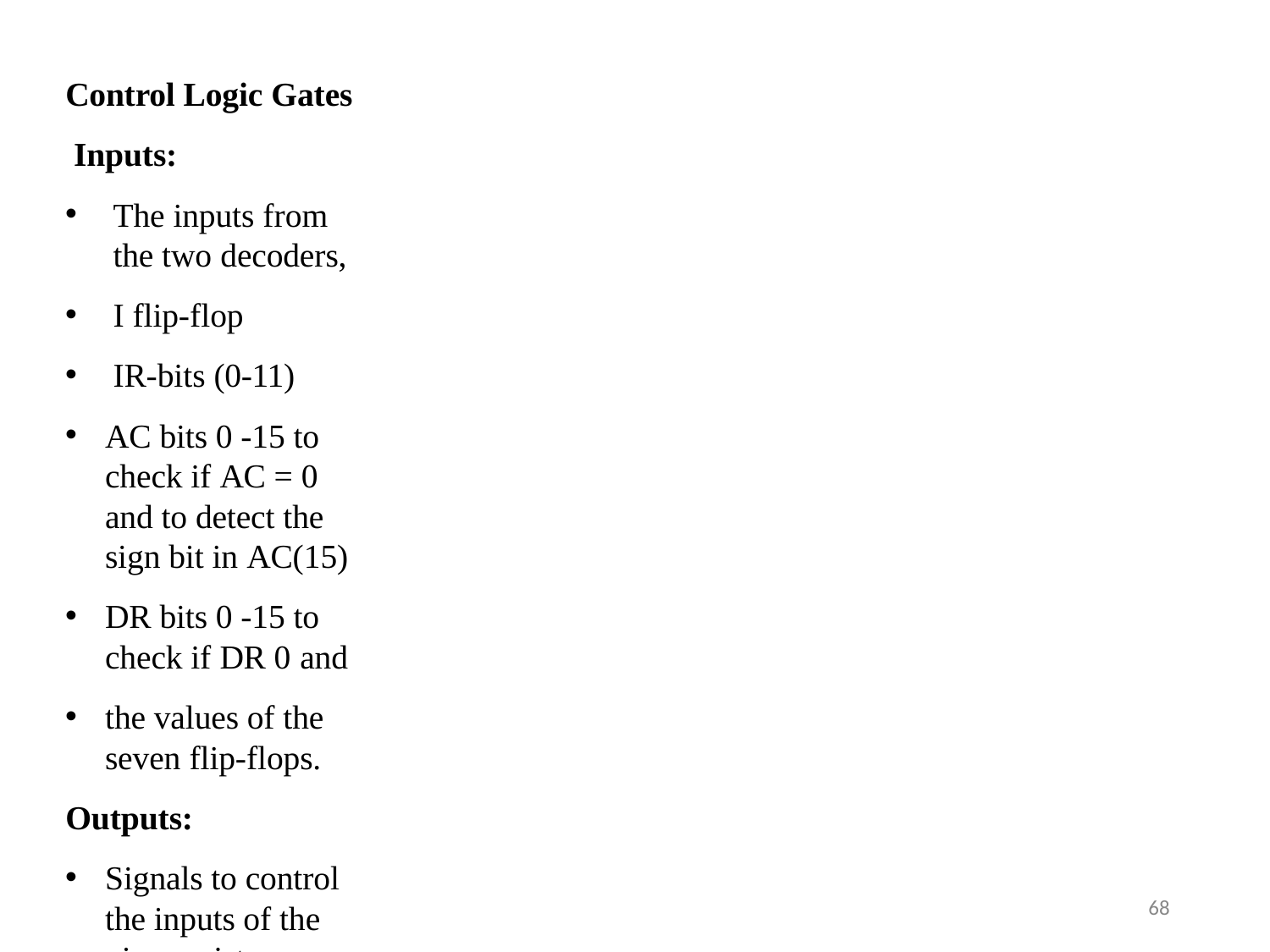

Control Logic Gates  Inputs:
The inputs from the two decoders,
I flip-flop
IR-bits (0-11)
AC bits 0 -15 to check if AC = 0 and to detect the sign bit in AC(15)
DR bits 0 -15 to check if DR 0 and
the values of the seven flip-flops.
Outputs:
Signals to control the inputs of the nine registers
Signals to control the read and write inputs of memory
Signals to set, clear, or complement the flip-flops
Signals for 52, 51, and 50 to select a register for the bus
Signals to control the AC adder and logic circuit
68